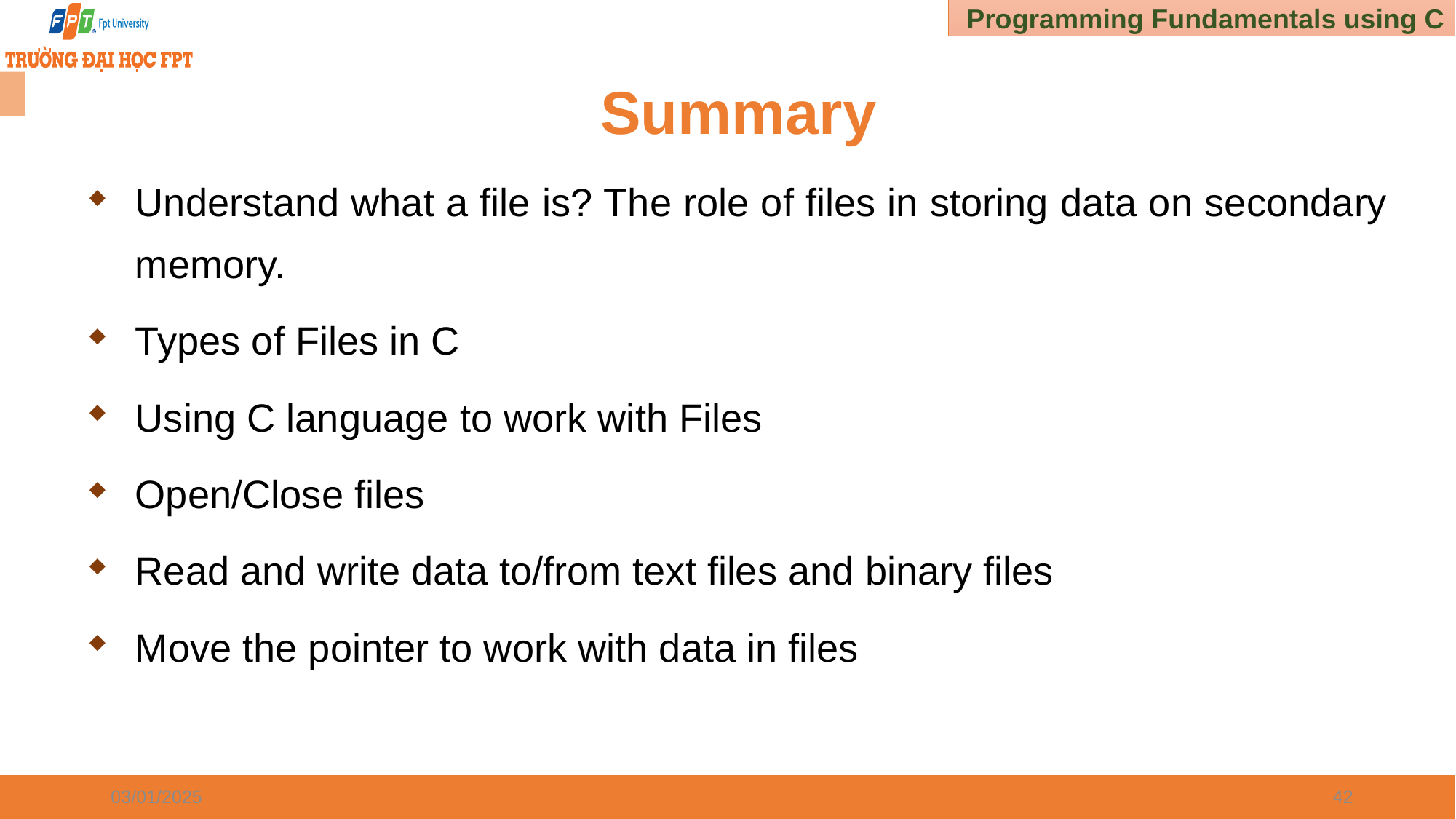

# Summary
Understand what a file is? The role of files in storing data on secondary memory.
Types of Files in C
Using C language to work with Files
Open/Close files
Read and write data to/from text files and binary files
Move the pointer to work with data in files
03/01/2025
42